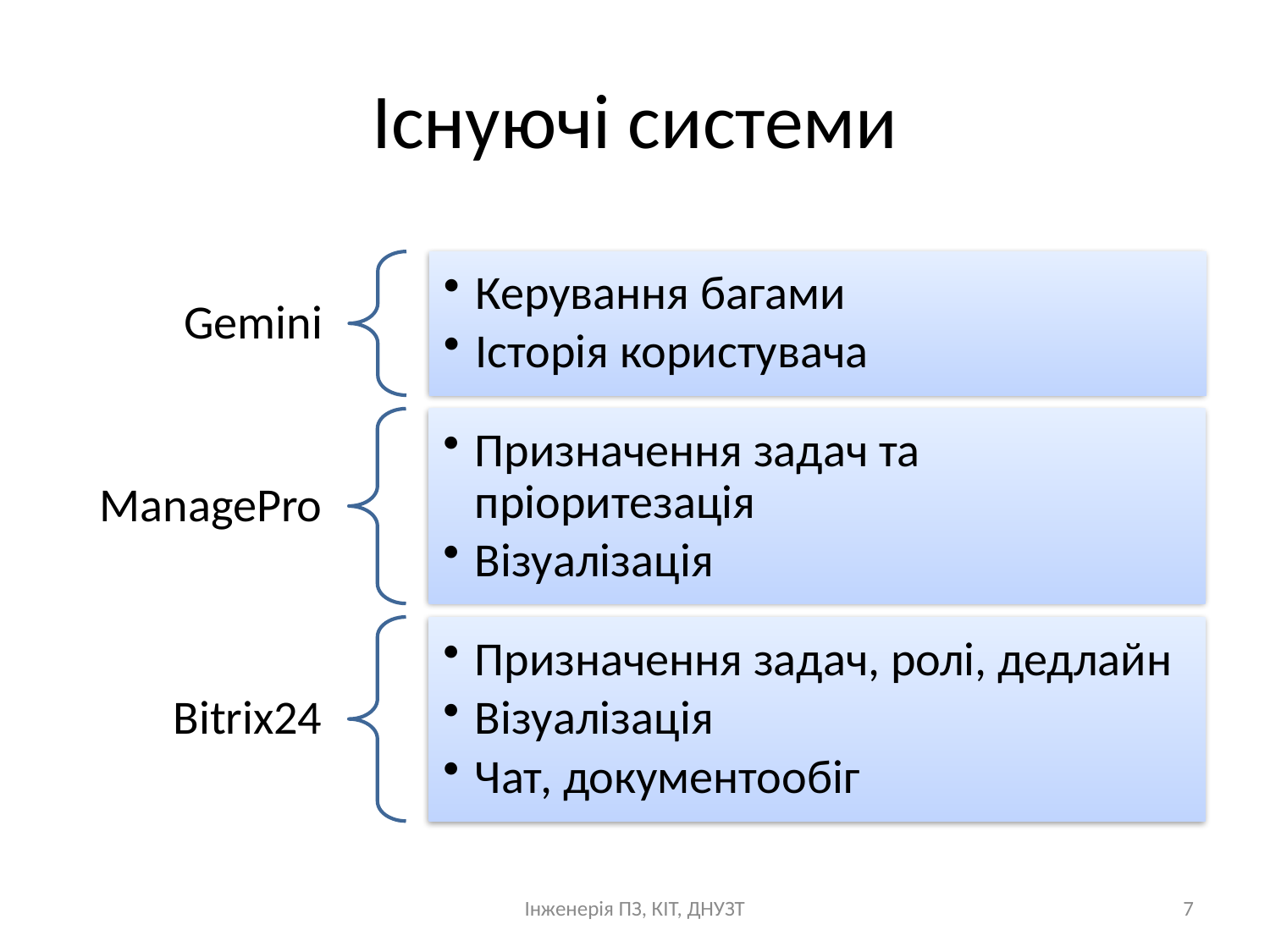

# Існуючі системи
Gemini
Керування багами
Історія користувача
ManagePro
Призначення задач та пріоритезація
Візуалізація
Bitrix24
Призначення задач, ролі, дедлайн
Візуалізація
Чат, документообіг
Інженерія ПЗ, КІТ, ДНУЗТ
7